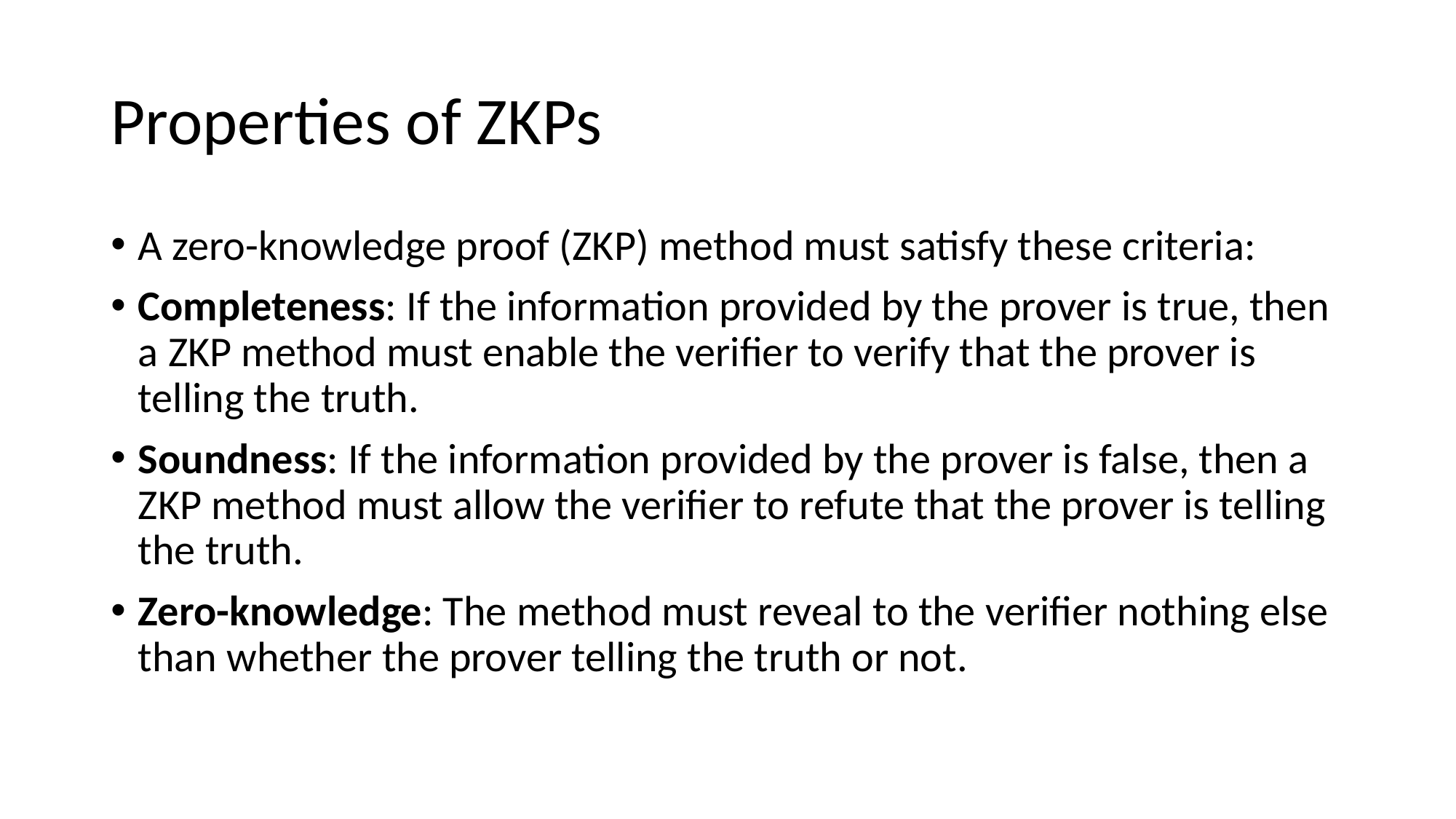

# Properties of ZKPs
A zero-knowledge proof (ZKP) method must satisfy these criteria:
Completeness: If the information provided by the prover is true, then a ZKP method must enable the verifier to verify that the prover is telling the truth.
Soundness: If the information provided by the prover is false, then a ZKP method must allow the verifier to refute that the prover is telling the truth.
Zero-knowledge: The method must reveal to the verifier nothing else than whether the prover telling the truth or not.